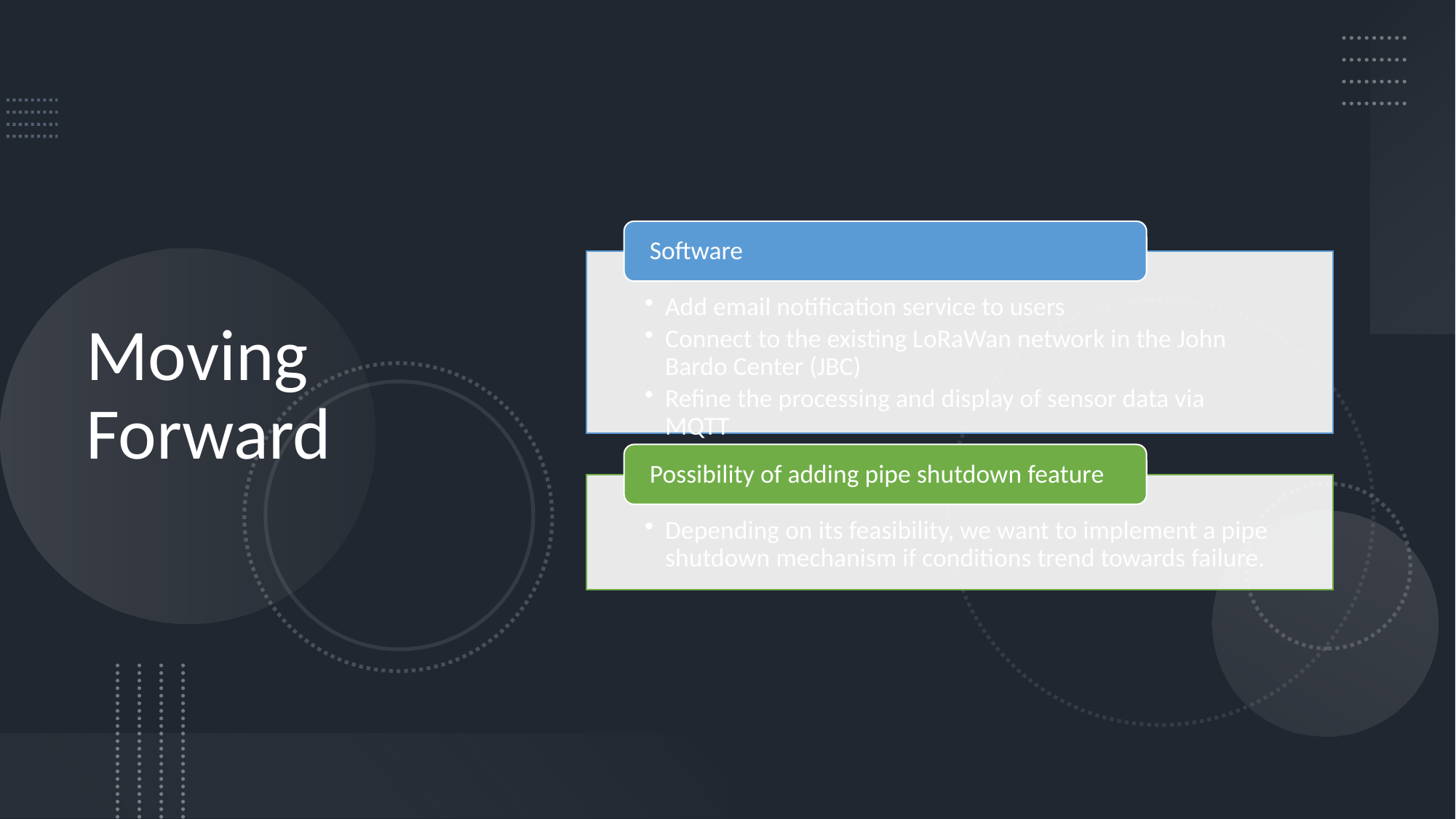

# Moving Forward
Add email notification service to users
Connect to the existing LoRaWan network in the John Bardo Center (JBC)
Refine the processing and display of sensor data via MQTT
Software
Depending on its feasibility, we want to implement a pipe shutdown mechanism if conditions trend towards failure.
Possibility of adding pipe shutdown feature